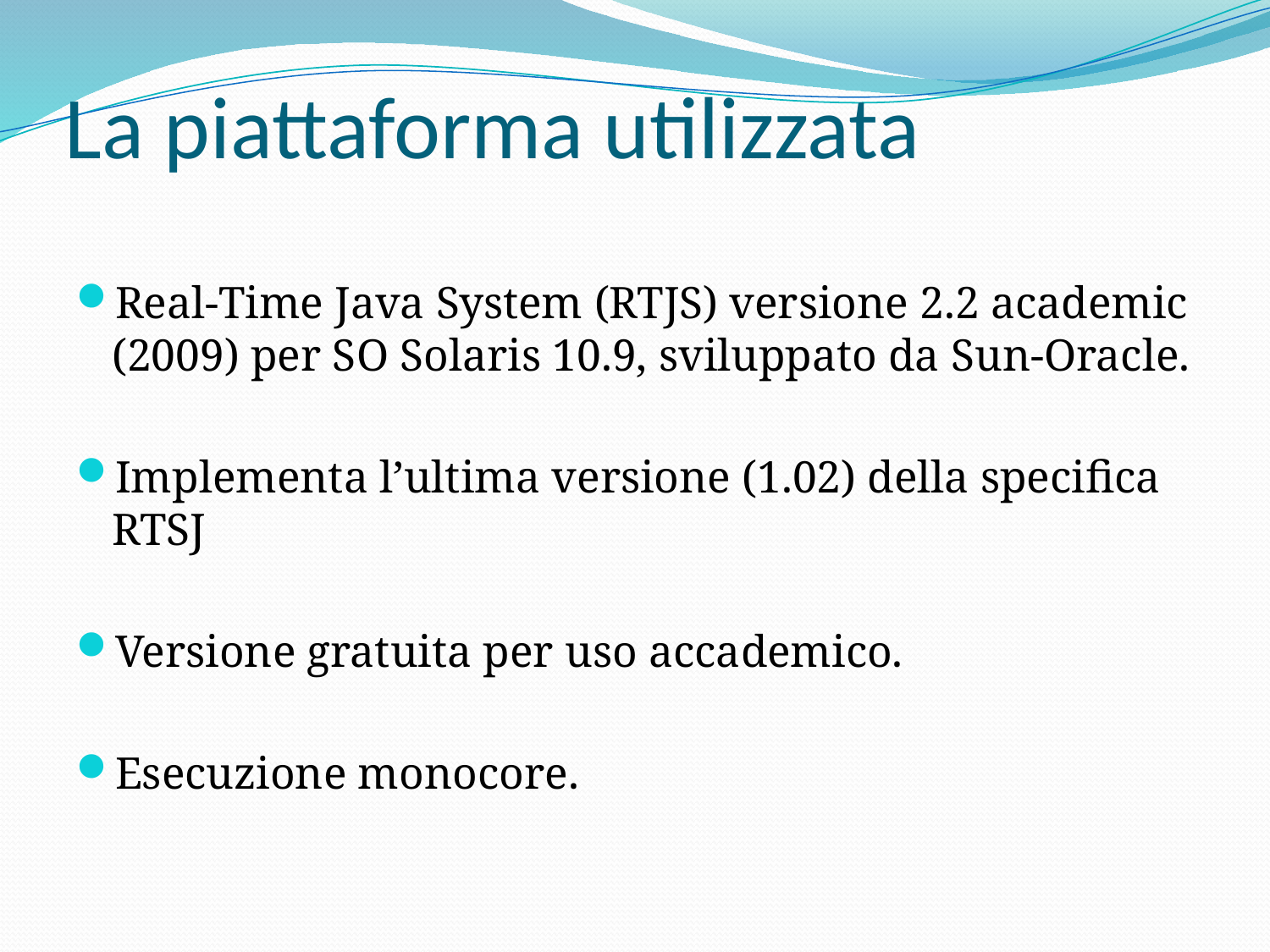

# La piattaforma utilizzata
Real-Time Java System (RTJS) versione 2.2 academic (2009) per SO Solaris 10.9, sviluppato da Sun-Oracle.

Implementa l’ultima versione (1.02) della specifica RTSJ

Versione gratuita per uso accademico.

Esecuzione monocore.